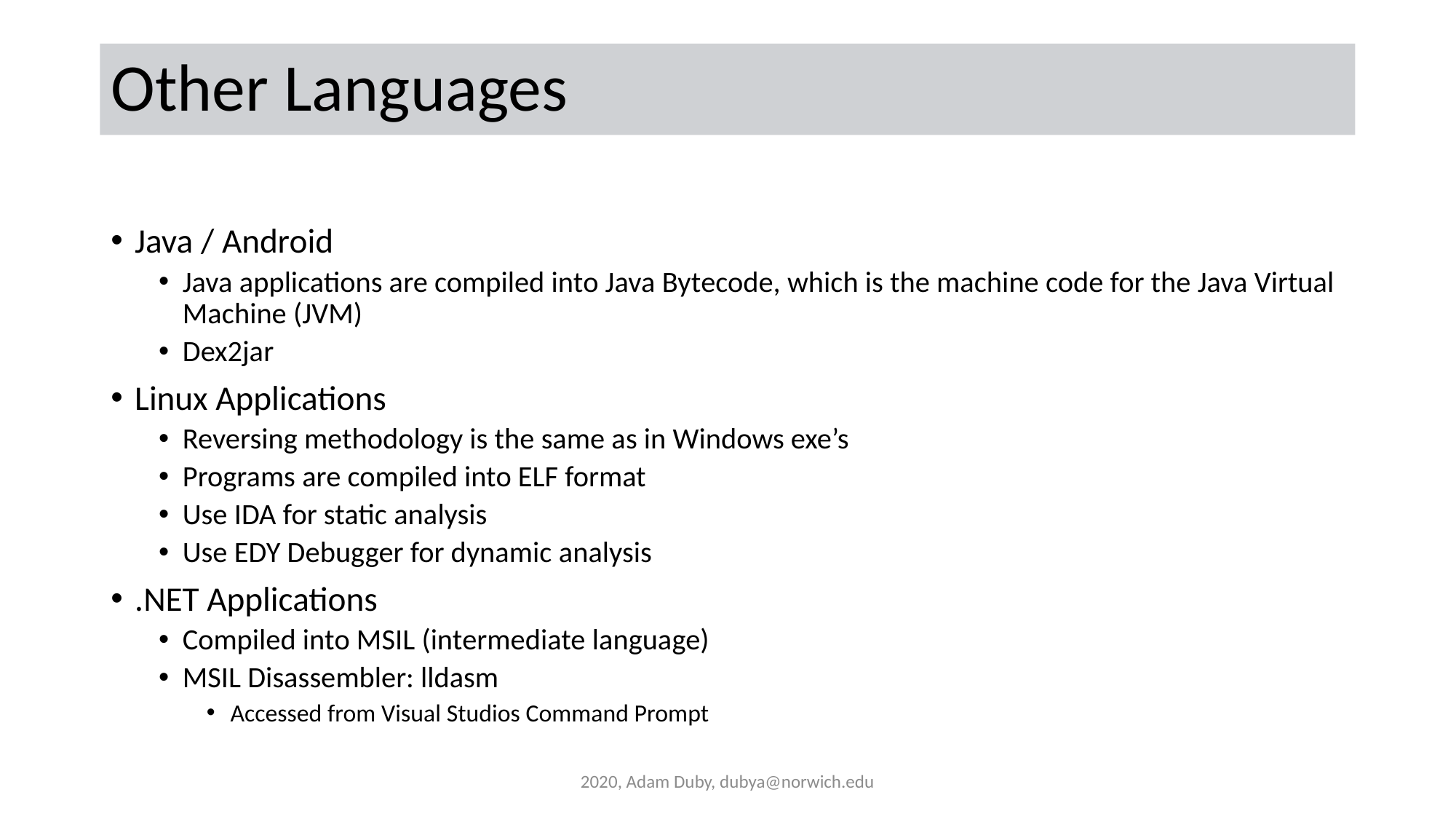

# Other Languages
Java / Android
Java applications are compiled into Java Bytecode, which is the machine code for the Java Virtual Machine (JVM)
Dex2jar
Linux Applications
Reversing methodology is the same as in Windows exe’s
Programs are compiled into ELF format
Use IDA for static analysis
Use EDY Debugger for dynamic analysis
.NET Applications
Compiled into MSIL (intermediate language)
MSIL Disassembler: lldasm
Accessed from Visual Studios Command Prompt

2020, Adam Duby, dubya@norwich.edu